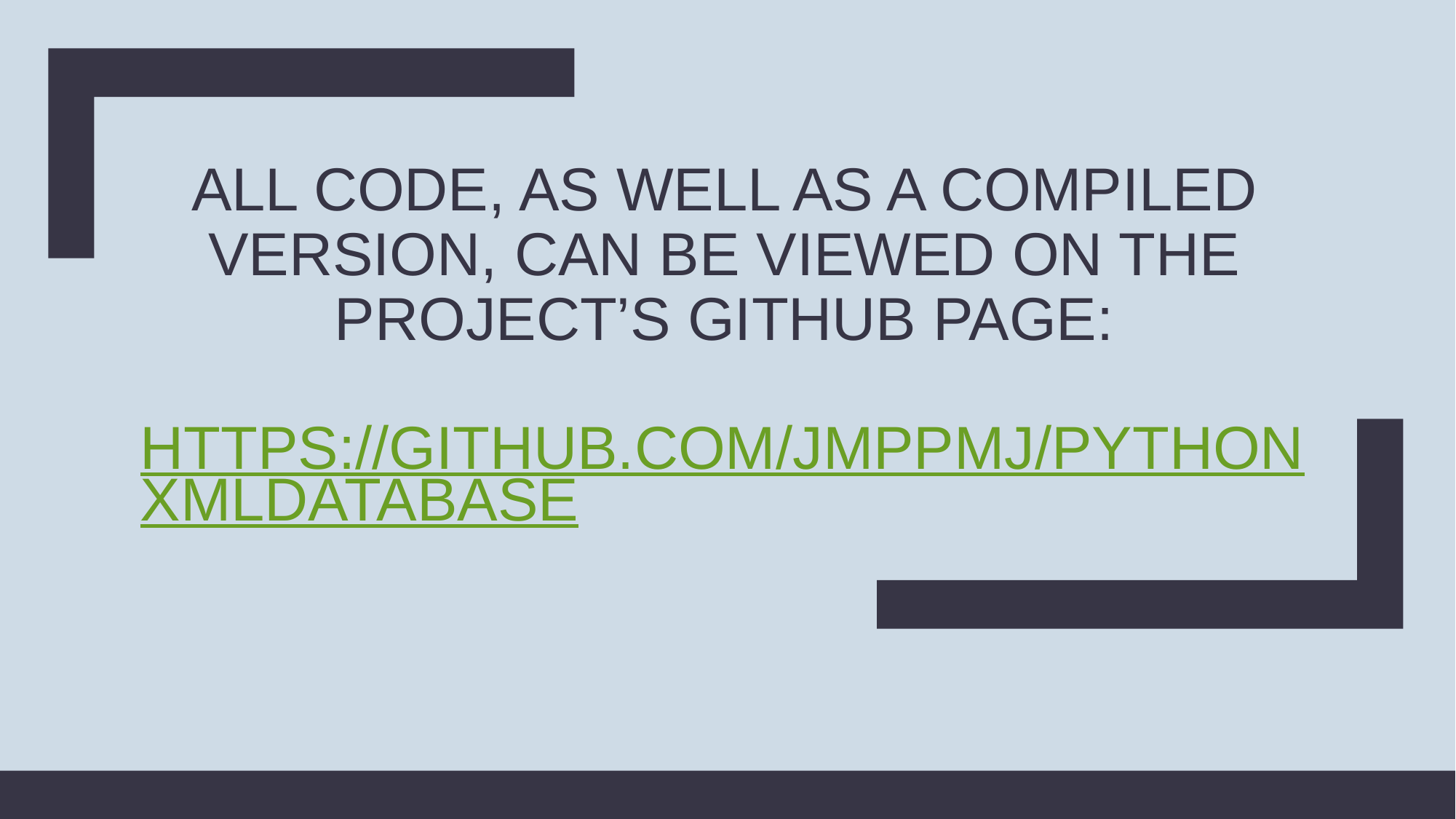

# All code, as well as a compiled version, can be viewed on the project’s GitHub page: https://github.com/jmppmj/pythonxmldatabase